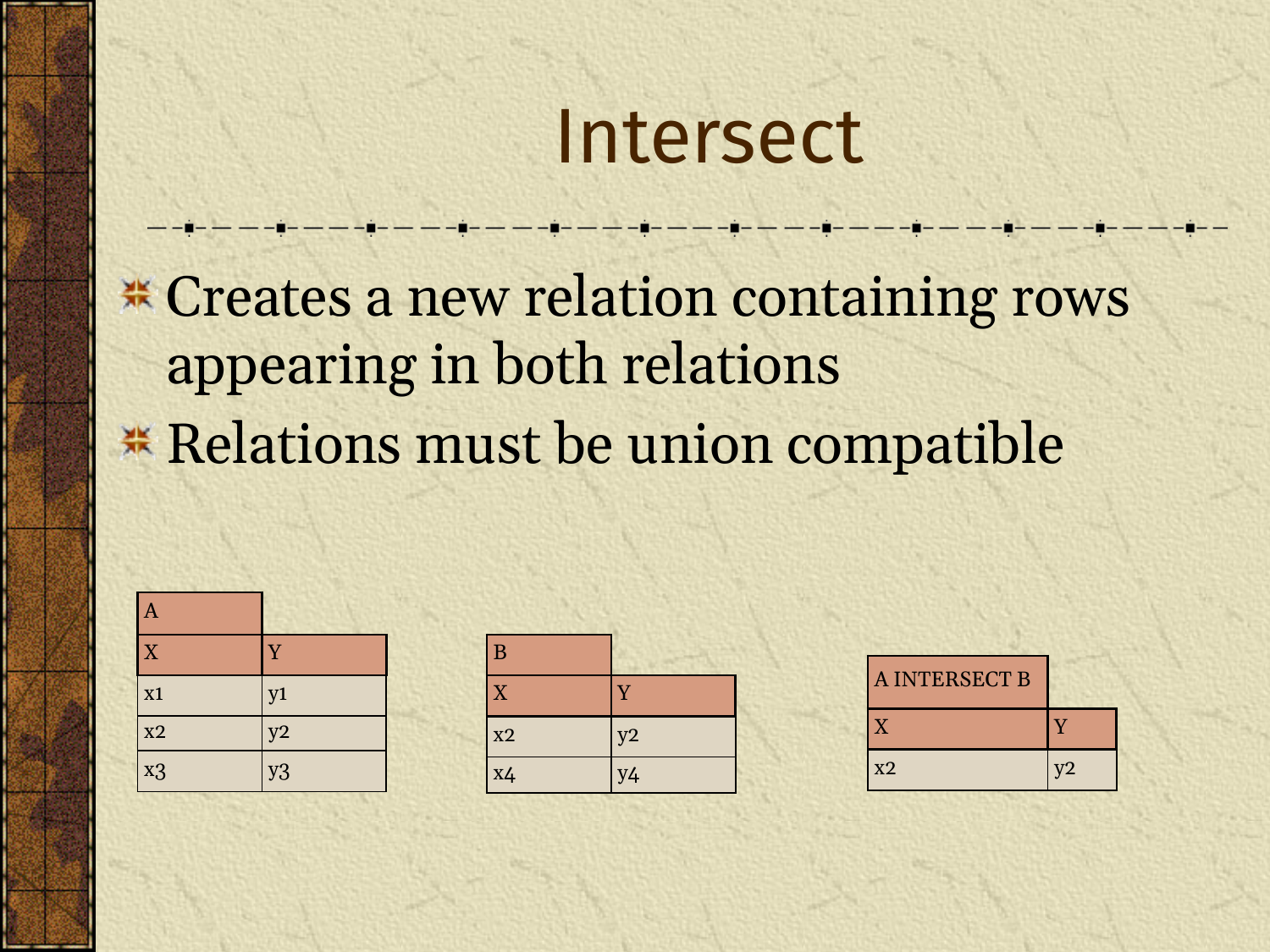

# Intersect
Creates a new relation containing rows appearing in both relations
Relations must be union compatible
| A |  |
| --- | --- |
| X | Y |
| x1 | y1 |
| x2 | y2 |
| x3 | y3 |
| B |  |
| --- | --- |
| X | Y |
| x2 | y2 |
| x4 | y4 |
| A INTERSECT B |  |
| --- | --- |
| X | Y |
| x2 | y2 |